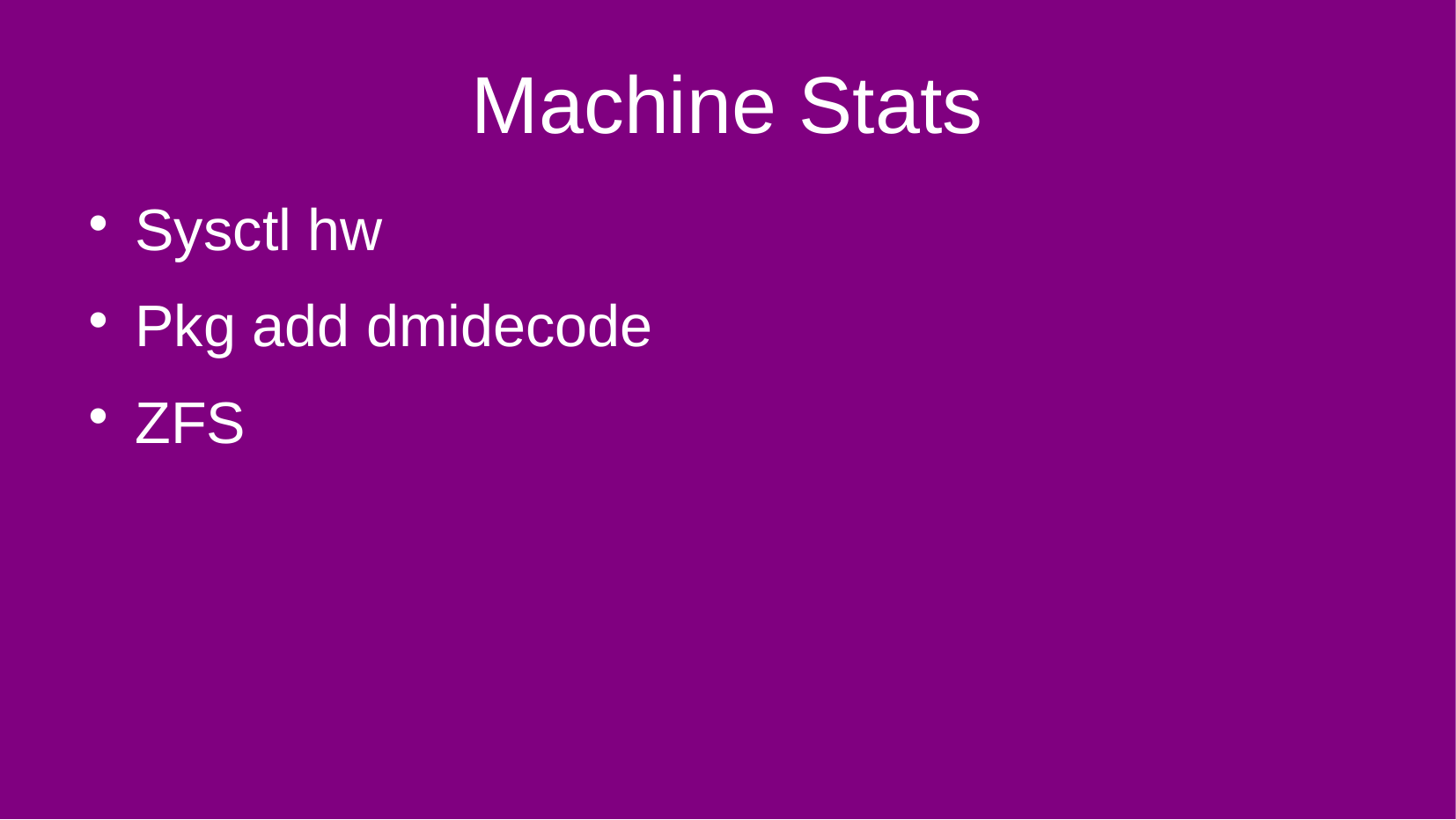

Machine Stats
Sysctl hw
Pkg add dmidecode
ZFS